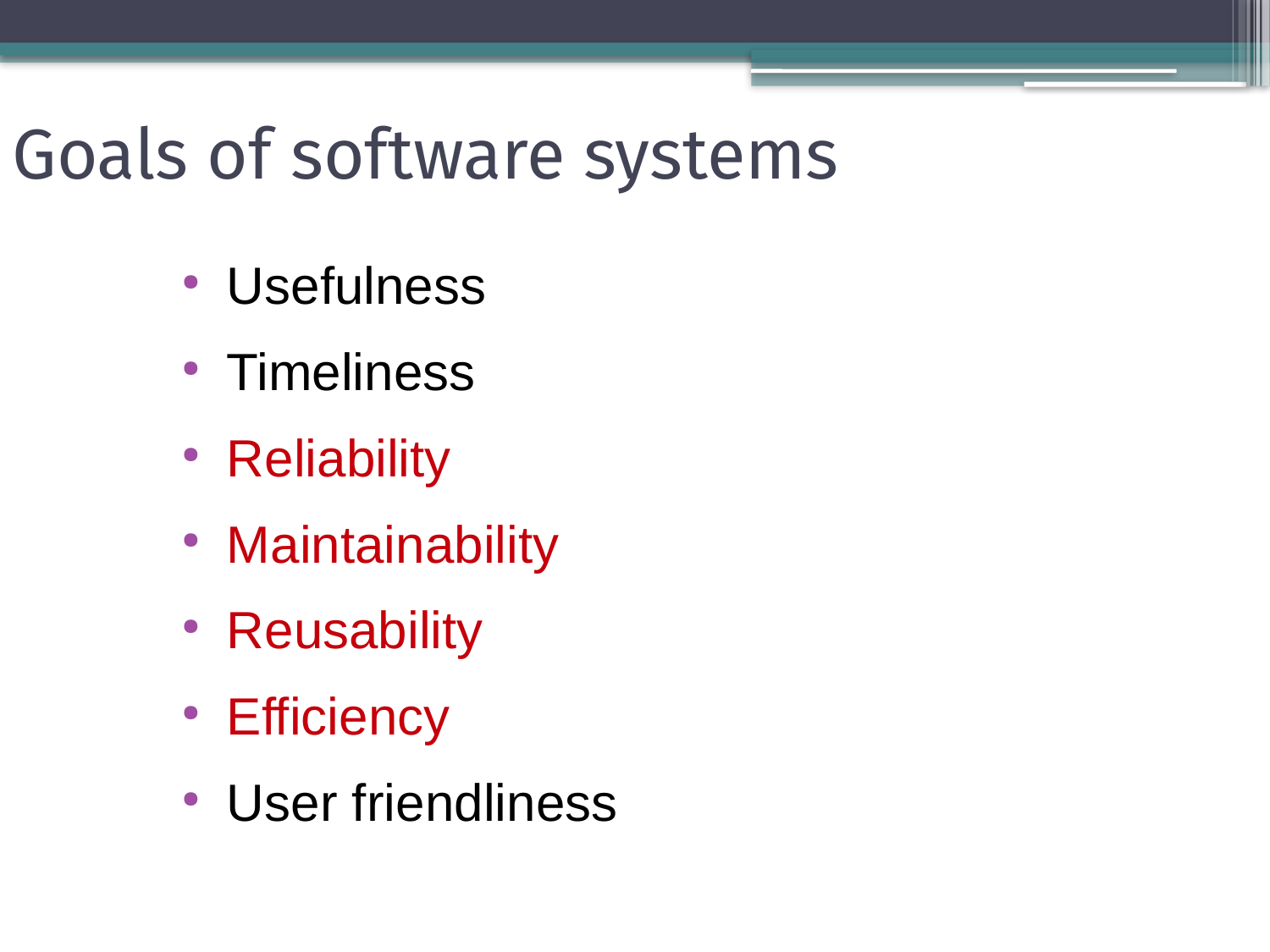

Goals of software systems
Usefulness
Timeliness
Reliability
Maintainability
Reusability
Efficiency
User friendliness